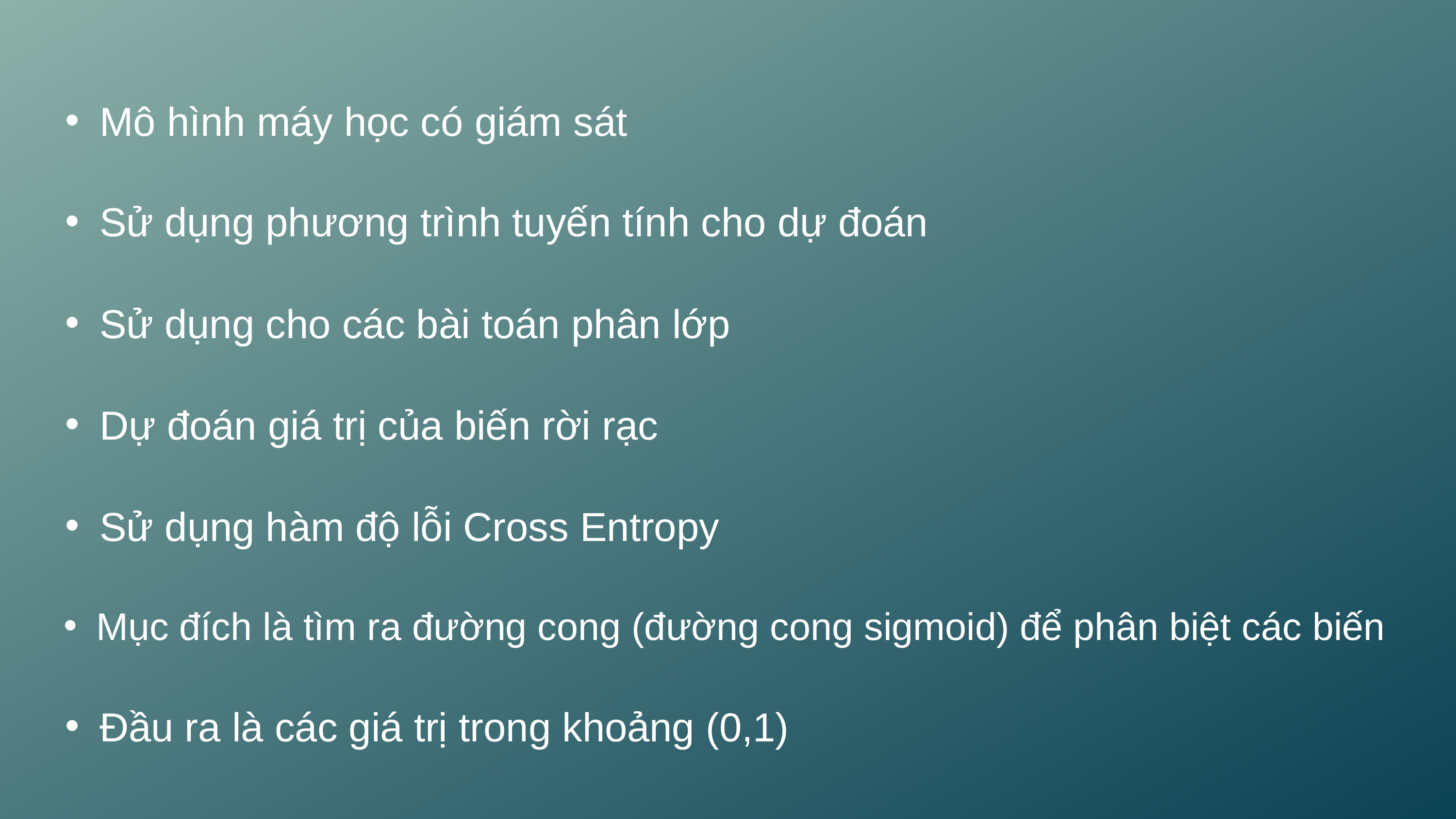

Mô hình máy học có giám sát
Sử dụng phương trình tuyến tính cho dự đoán
Sử dụng cho các bài toán phân lớp
Dự đoán giá trị của biến rời rạc
Sử dụng hàm độ lỗi Cross Entropy
Mục đích là tìm ra đường cong (đường cong sigmoid) để phân biệt các biến
Đầu ra là các giá trị trong khoảng (0,1)